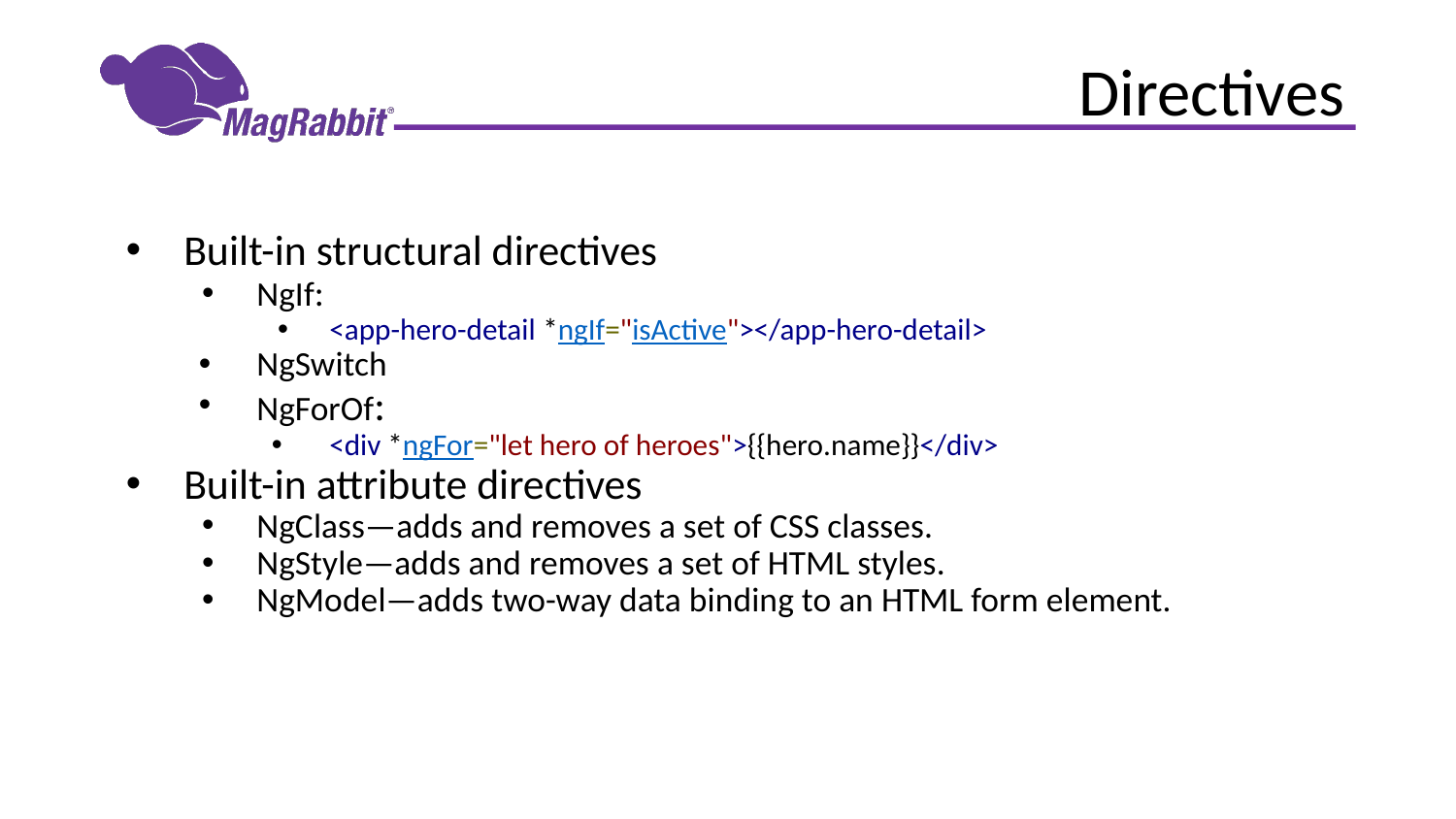

# Directives
Built-in structural directives
NgIf:
<app-hero-detail *ngIf="isActive"></app-hero-detail>
NgSwitch
NgForOf:
<div *ngFor="let hero of heroes">{{hero.name}}</div>
Built-in attribute directives
NgClass—adds and removes a set of CSS classes.
NgStyle—adds and removes a set of HTML styles.
NgModel—adds two-way data binding to an HTML form element.